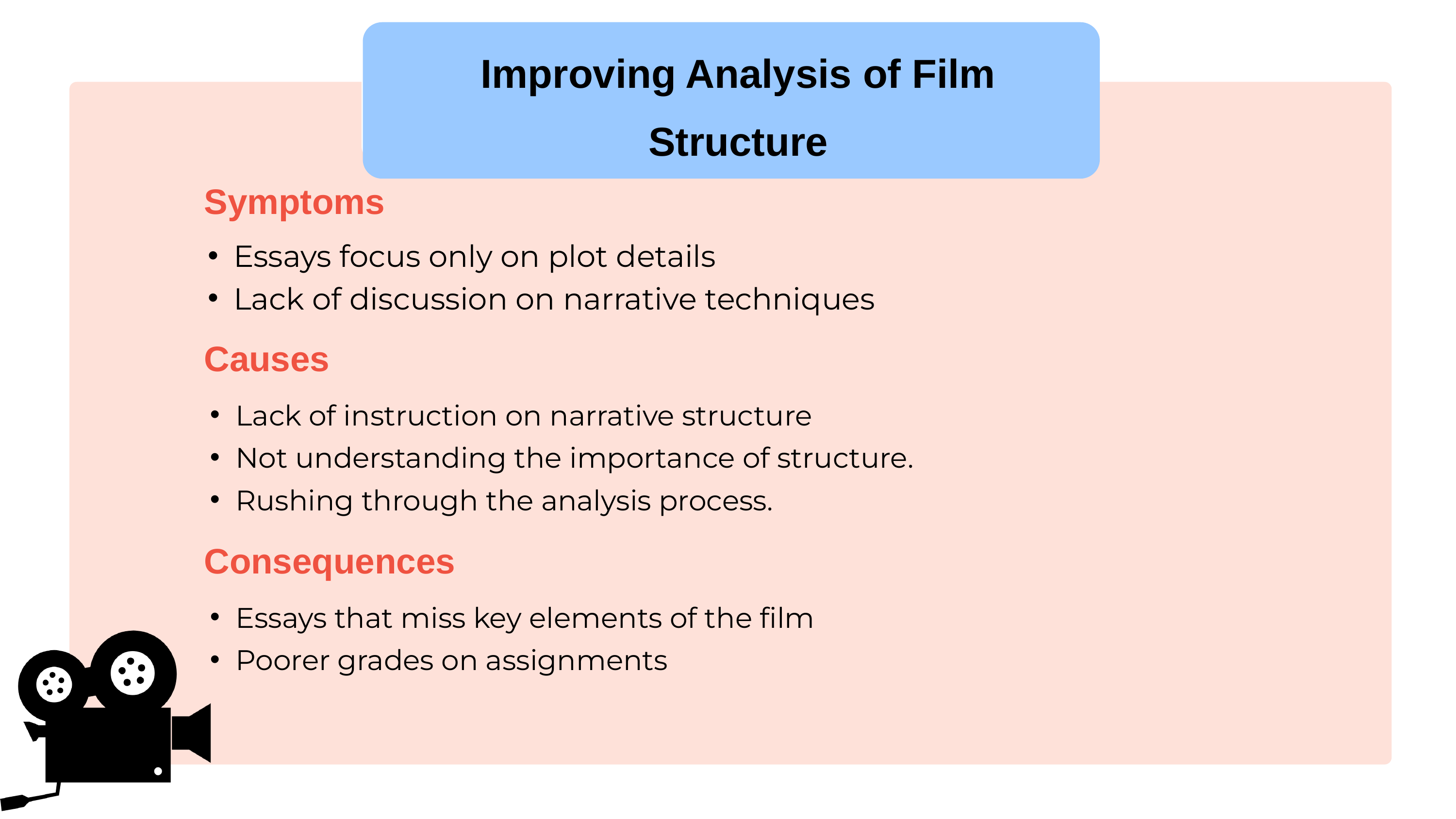

Improving Analysis of Film Structure

Symptoms

Essays focus only on plot details
Lack of discussion on narrative techniques
Causes
Lack of instruction on narrative structure
Not understanding the importance of structure.
Rushing through the analysis process.
Consequences

Essays that miss key elements of the film
Poorer grades on assignments